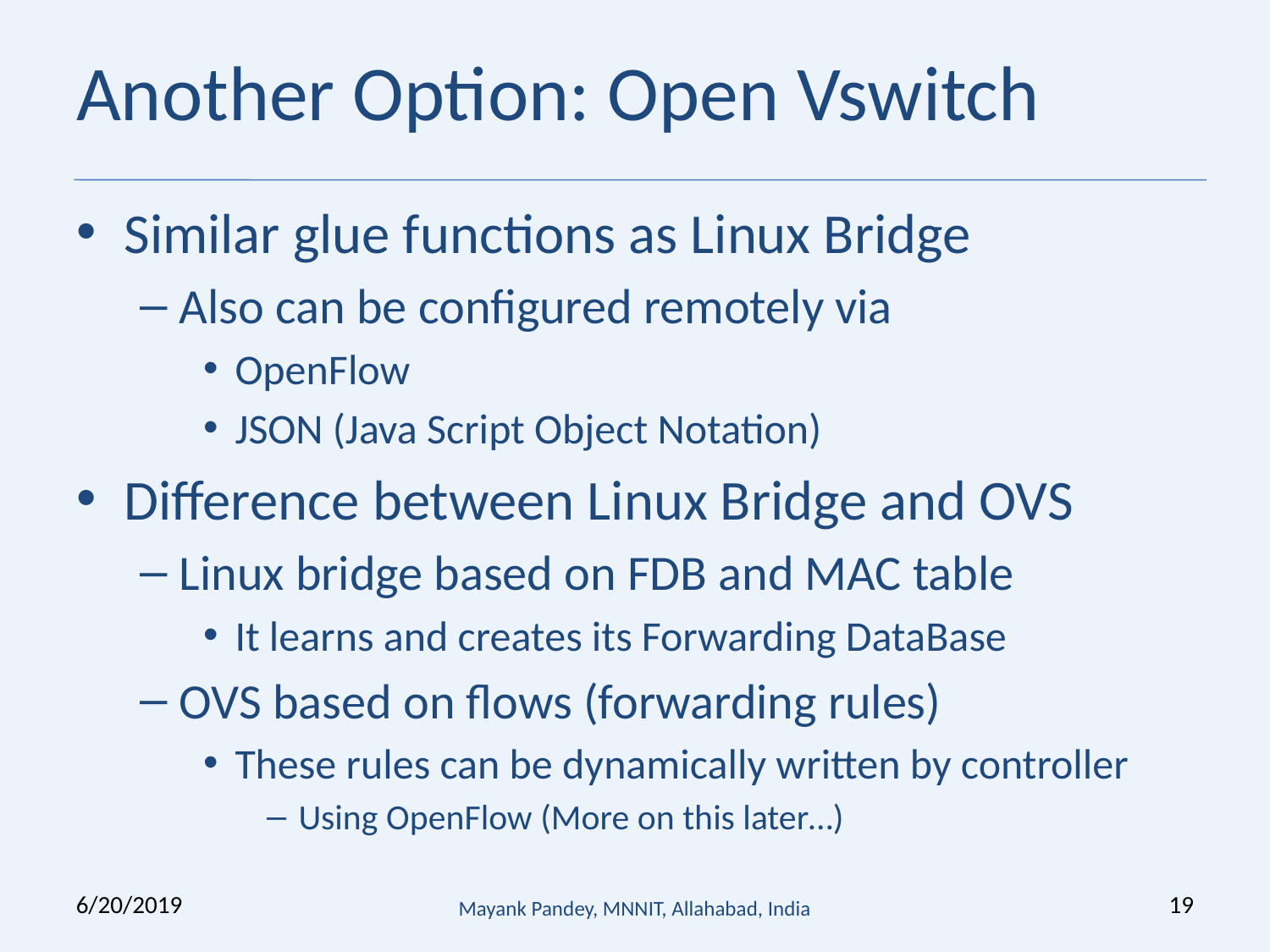

# Another Option: Open Vswitch
Similar glue functions as Linux Bridge
Also can be configured remotely via
OpenFlow
JSON (Java Script Object Notation)
Difference between Linux Bridge and OVS
Linux bridge based on FDB and MAC table
It learns and creates its Forwarding DataBase
OVS based on flows (forwarding rules)
These rules can be dynamically written by controller
Using OpenFlow (More on this later…)
6/20/2019
Mayank Pandey, MNNIT, Allahabad, India
19